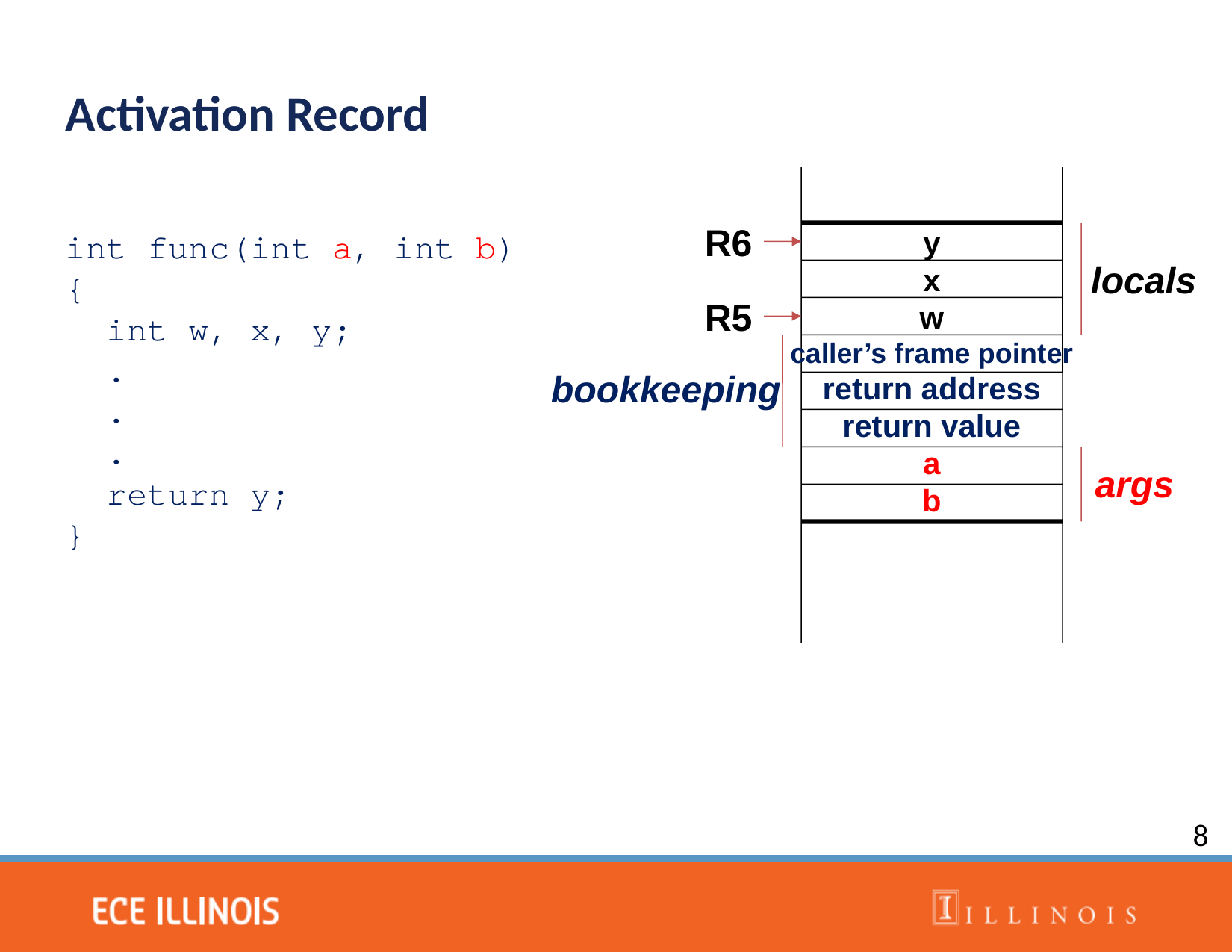

Activation Record

y
x
w
caller’s frame pointer
return address
return value
a
b

locals

R5

bookkeeping

args

R6

int func(int a, int b)
{
  int w, x, y;
  .
  .
  .
  return y;
}

8